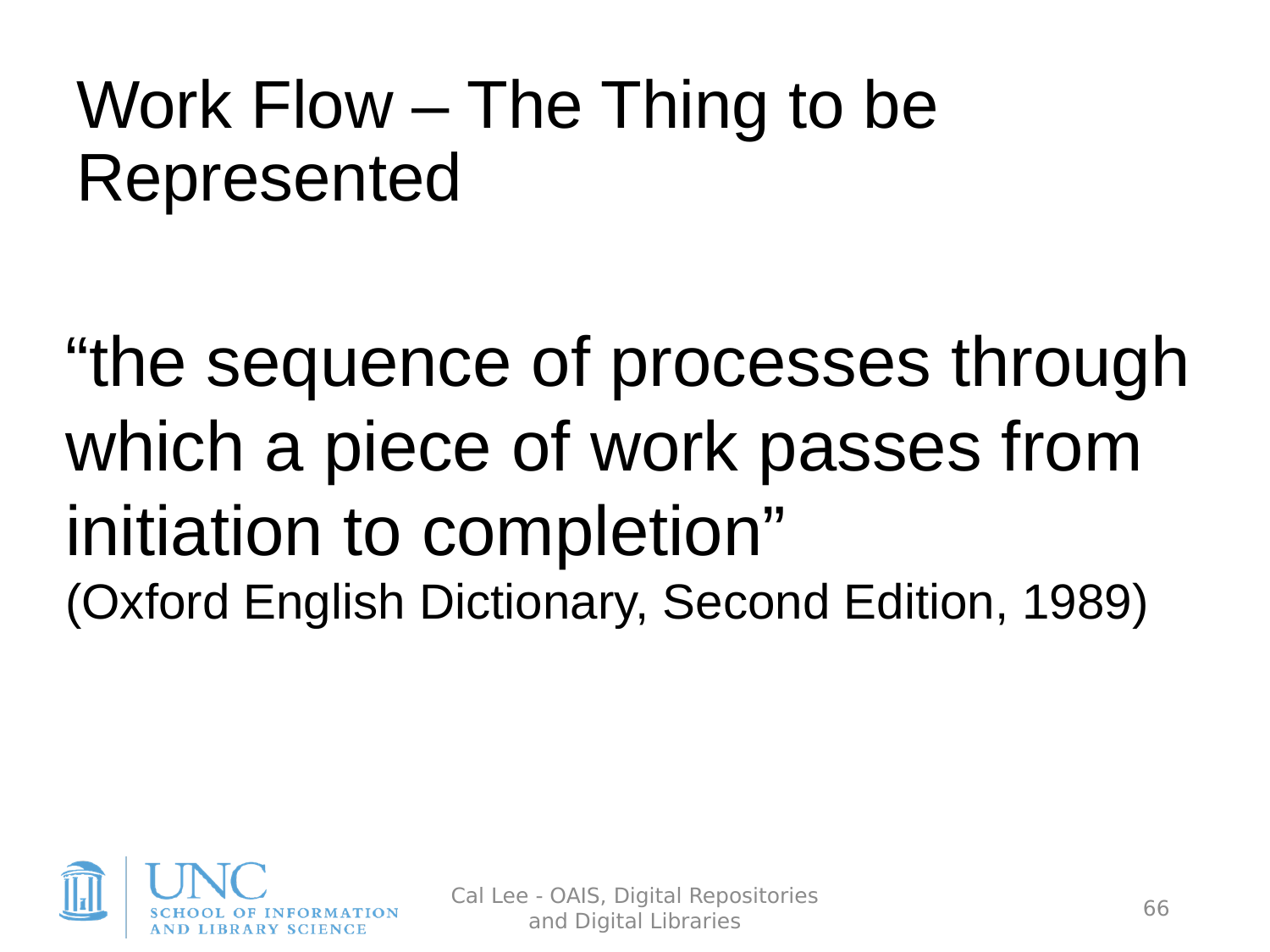

# Work Flow – The Thing to be Represented
“the sequence of processes through which a piece of work passes from initiation to completion”
(Oxford English Dictionary, Second Edition, 1989)

Cal Lee - OAIS, Digital Repositories and Digital Libraries
66